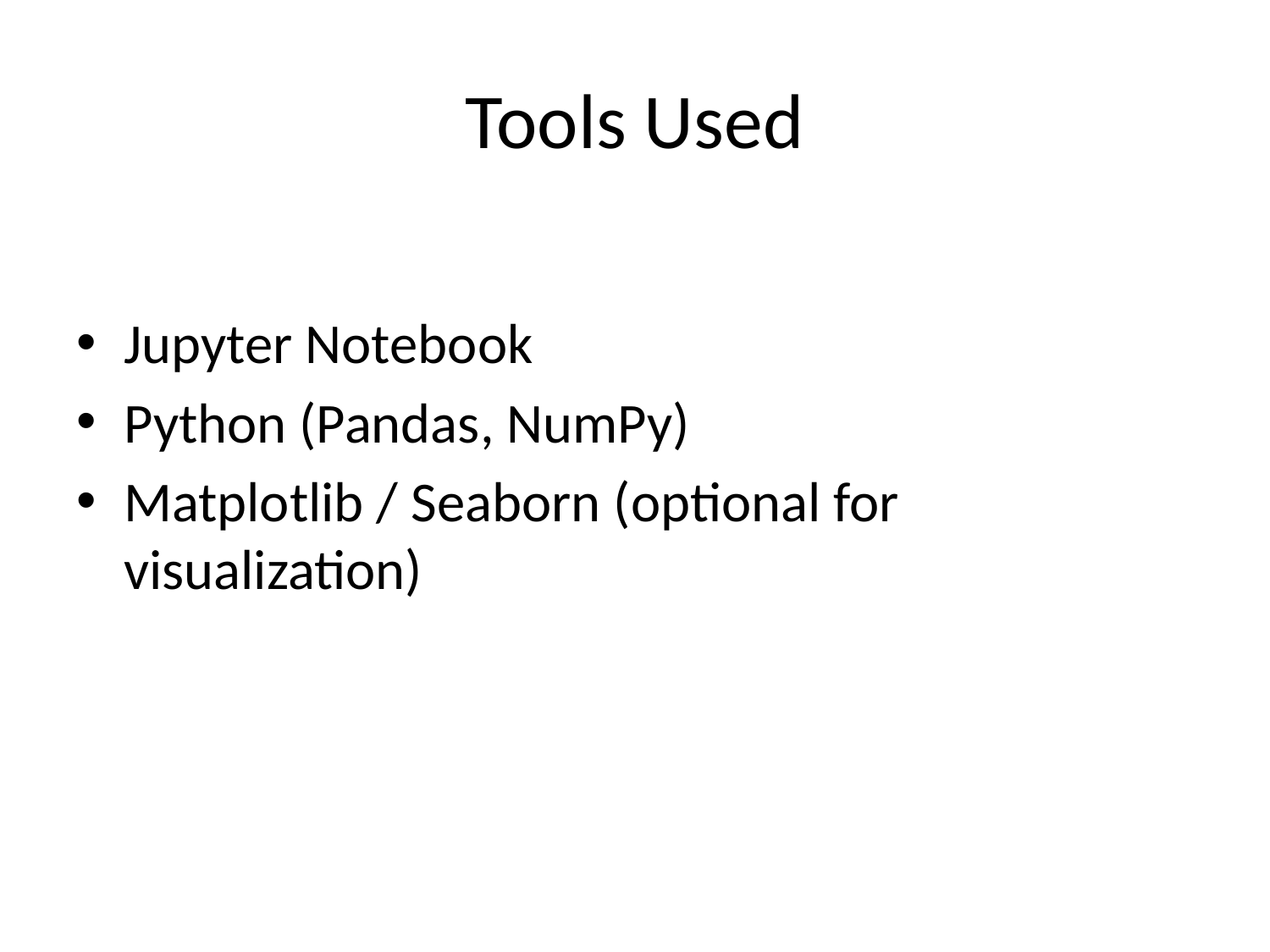

# Tools Used

Jupyter Notebook
Python (Pandas, NumPy)
Matplotlib / Seaborn (optional for visualization)